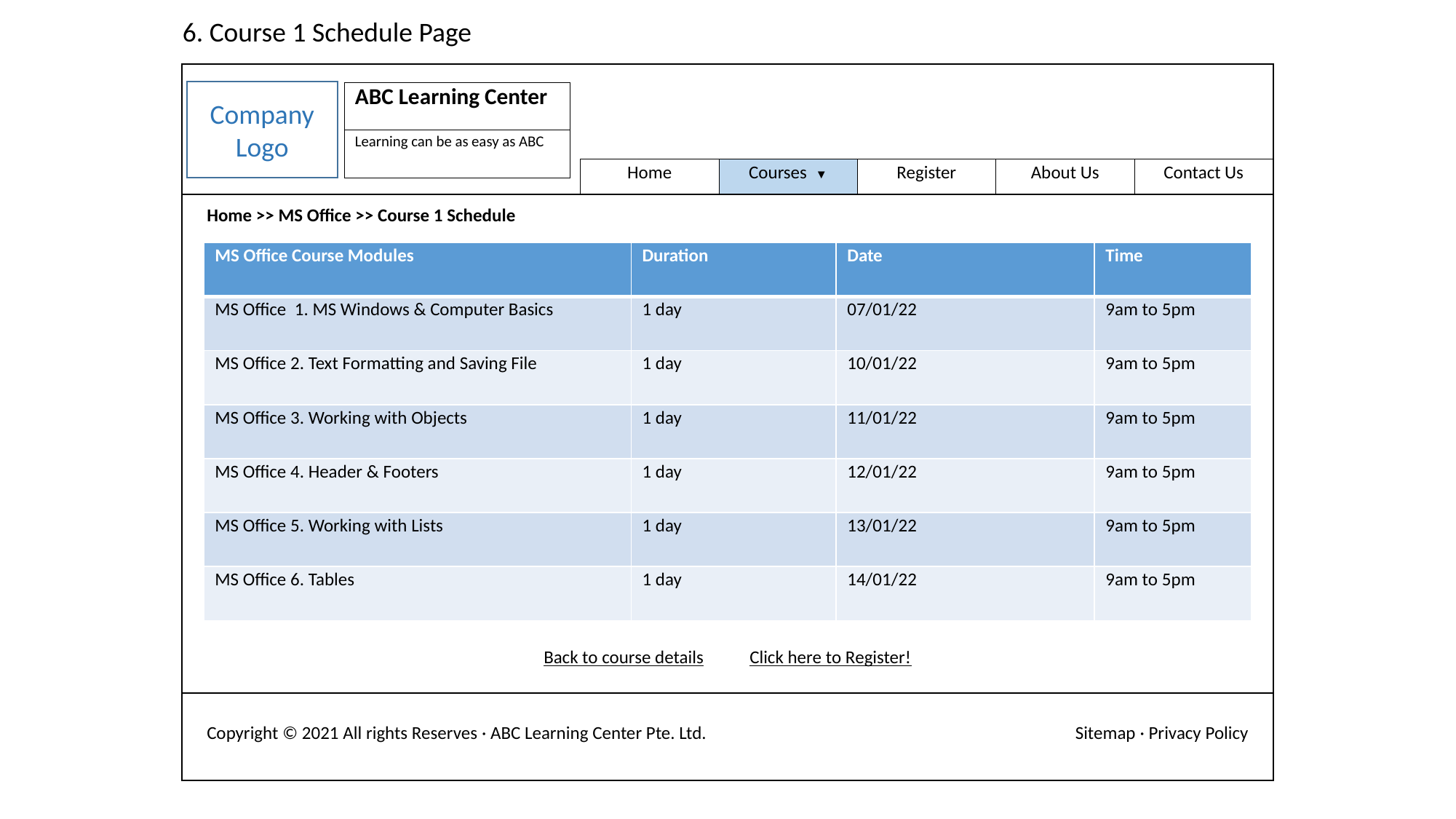

6. Course 1 Schedule Page

Company Logo
| ABC Learning Center |
| --- |
| Learning can be as easy as ABC |

| Home | Courses  ▼ | Register | About Us | Contact Us |
| --- | --- | --- | --- | --- |
| Home >> MS Office >> Course 1 Schedule |  |
| --- | --- |
| MS Office Course Modules | Duration | Date | Time |
| --- | --- | --- | --- |
| MS Office 1. MS Windows & Computer Basics | 1 day | 07/01/22 | 9am to 5pm |
| MS Office 2. Text Formatting and Saving File | 1 day | 10/01/22 | 9am to 5pm |
| MS Office 3. Working with Objects | 1 day | 11/01/22 | 9am to 5pm |
| MS Office 4. Header & Footers | 1 day | 12/01/22 | 9am to 5pm |
| MS Office 5. Working with Lists | 1 day | 13/01/22 | 9am to 5pm |
| MS Office 6. Tables | 1 day | 14/01/22 | 9am to 5pm |
Back to course details           Click here to Register!

| Copyright © 2021 All rights Reserves · ABC Learning Center Pte. Ltd. | Sitemap · Privacy Policy |
| --- | --- |